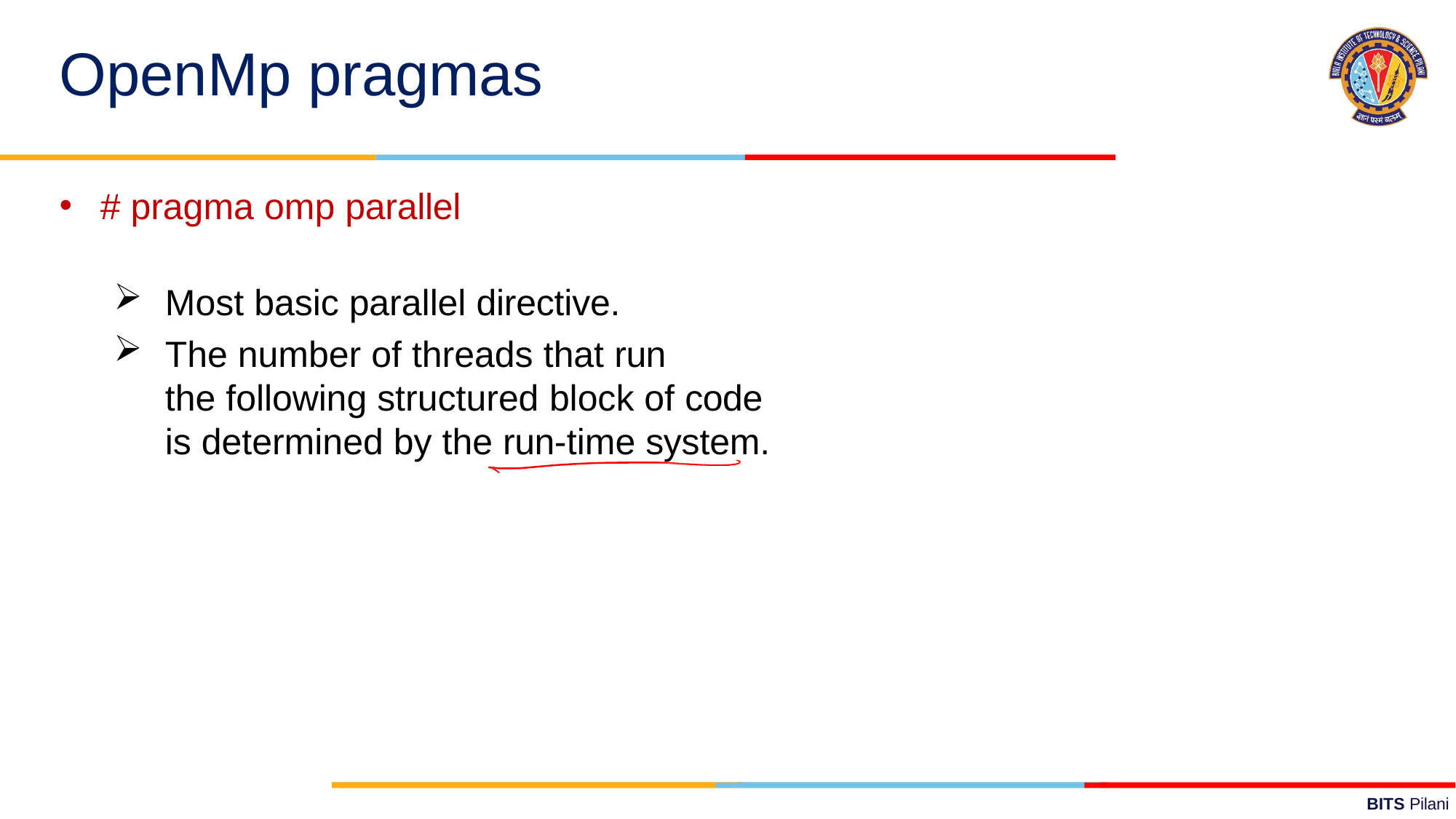

# OpenMp pragmas
# pragma omp parallel

Most basic parallel directive.
The number of threads that run
the following structured block of code is determined by the run-time system.

BITS Pilani